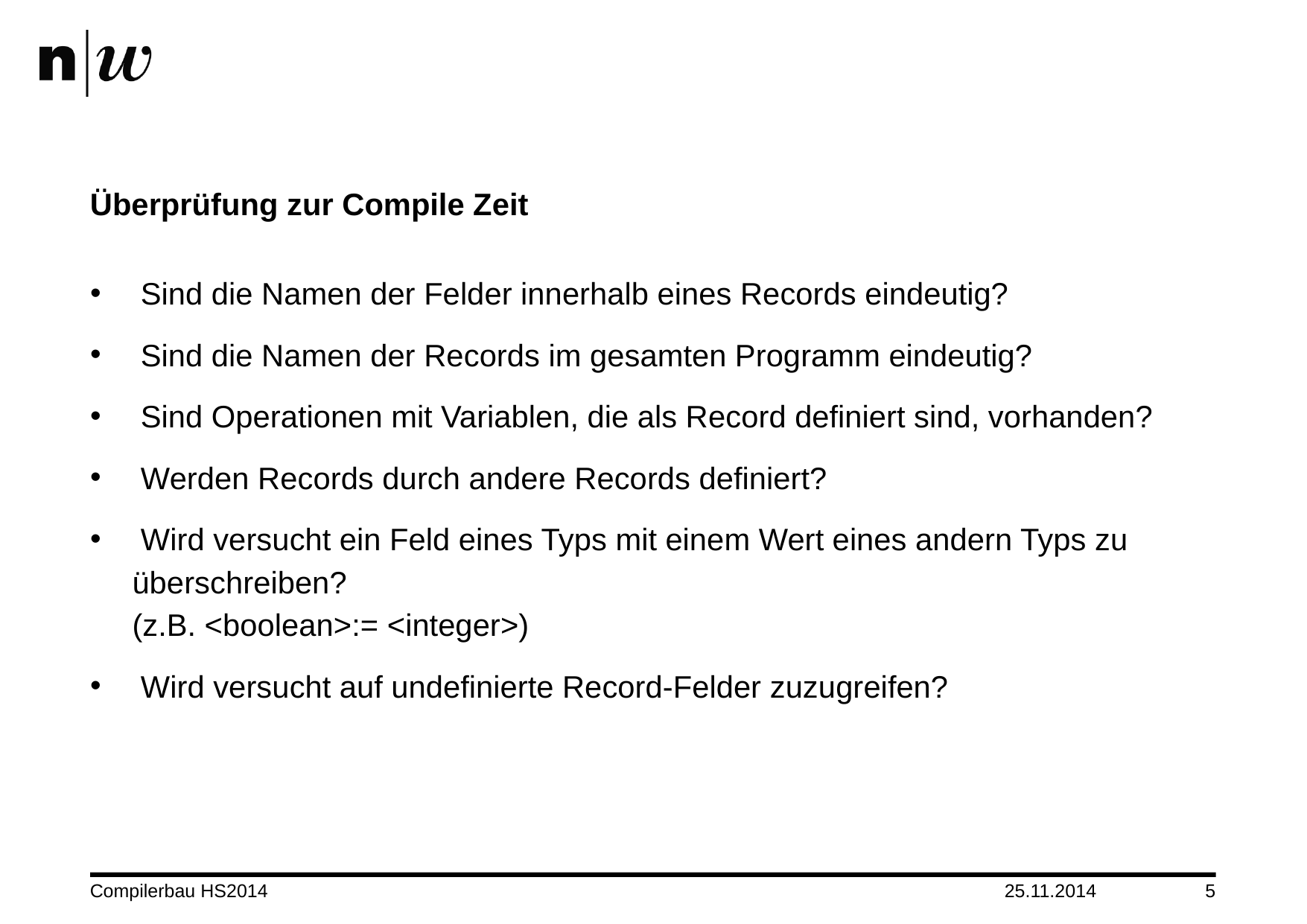

# Überprüfung zur Compile Zeit
 Sind die Namen der Felder innerhalb eines Records eindeutig?
 Sind die Namen der Records im gesamten Programm eindeutig?
 Sind Operationen mit Variablen, die als Record definiert sind, vorhanden?
 Werden Records durch andere Records definiert?
 Wird versucht ein Feld eines Typs mit einem Wert eines andern Typs zu überschreiben?
(z.B. <boolean>:= <integer>)
 Wird versucht auf undefinierte Record-Felder zuzugreifen?
Compilerbau HS2014
25.11.2014
5